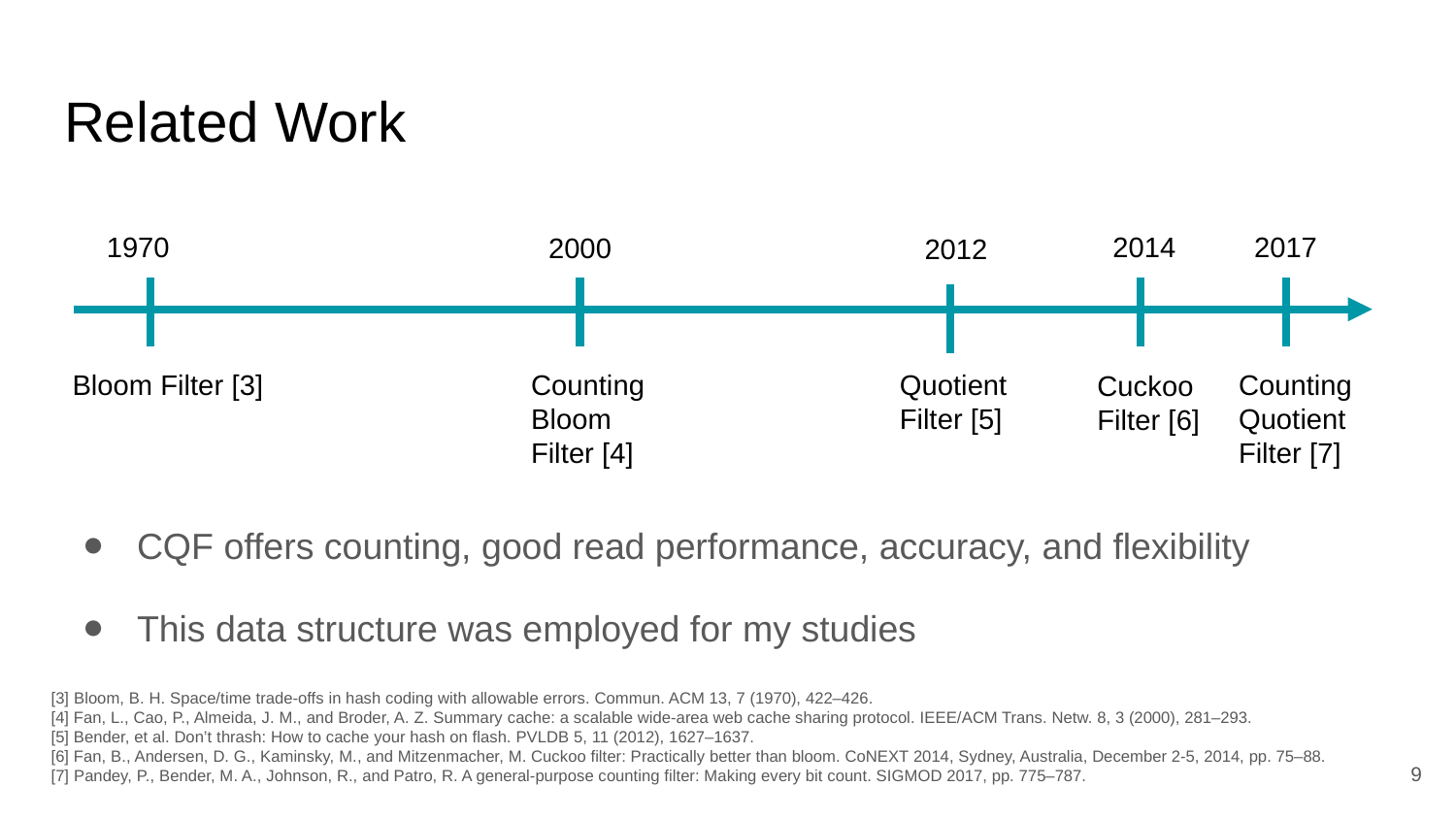

# Related Work
2014
1970
2017
2000
2012
Counting Bloom Filter [4]
Counting Quotient Filter [7]
Bloom Filter [3]
Quotient Filter [5]
Cuckoo Filter [6]
CQF offers counting, good read performance, accuracy, and flexibility
This data structure was employed for my studies
[3] Bloom, B. H. Space/time trade-offs in hash coding with allowable errors. Commun. ACM 13, 7 (1970), 422–426.
[4] Fan, L., Cao, P., Almeida, J. M., and Broder, A. Z. Summary cache: a scalable wide-area web cache sharing protocol. IEEE/ACM Trans. Netw. 8, 3 (2000), 281–293.
[5] Bender, et al. Don’t thrash: How to cache your hash on flash. PVLDB 5, 11 (2012), 1627–1637.
[6] Fan, B., Andersen, D. G., Kaminsky, M., and Mitzenmacher, M. Cuckoo filter: Practically better than bloom. CoNEXT 2014, Sydney, Australia, December 2-5, 2014, pp. 75–88.
[7] Pandey, P., Bender, M. A., Johnson, R., and Patro, R. A general-purpose counting filter: Making every bit count. SIGMOD 2017, pp. 775–787.

9